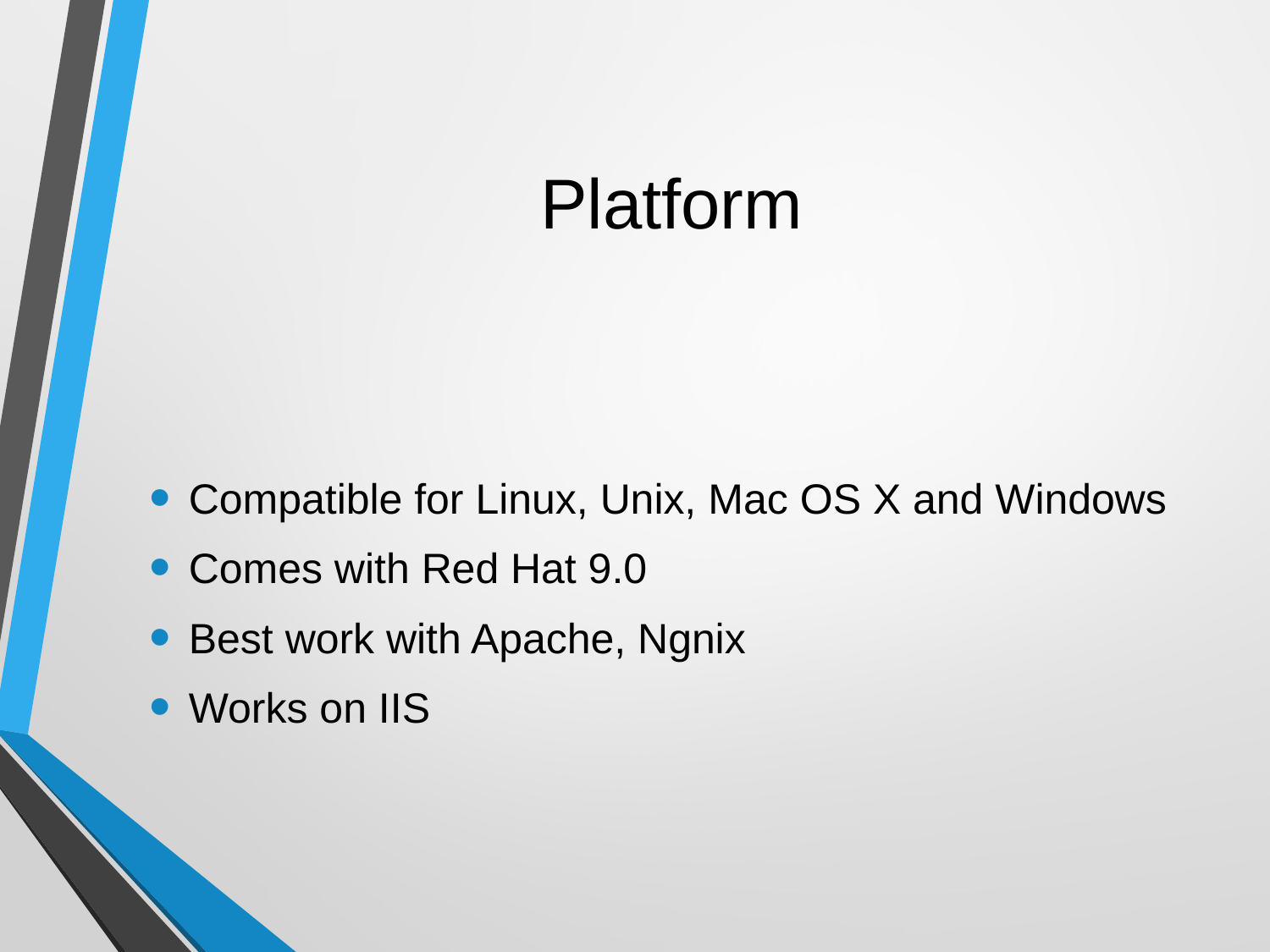

# Platform
Compatible for Linux, Unix, Mac OS X and Windows
Comes with Red Hat 9.0
Best work with Apache, Ngnix
Works on IIS